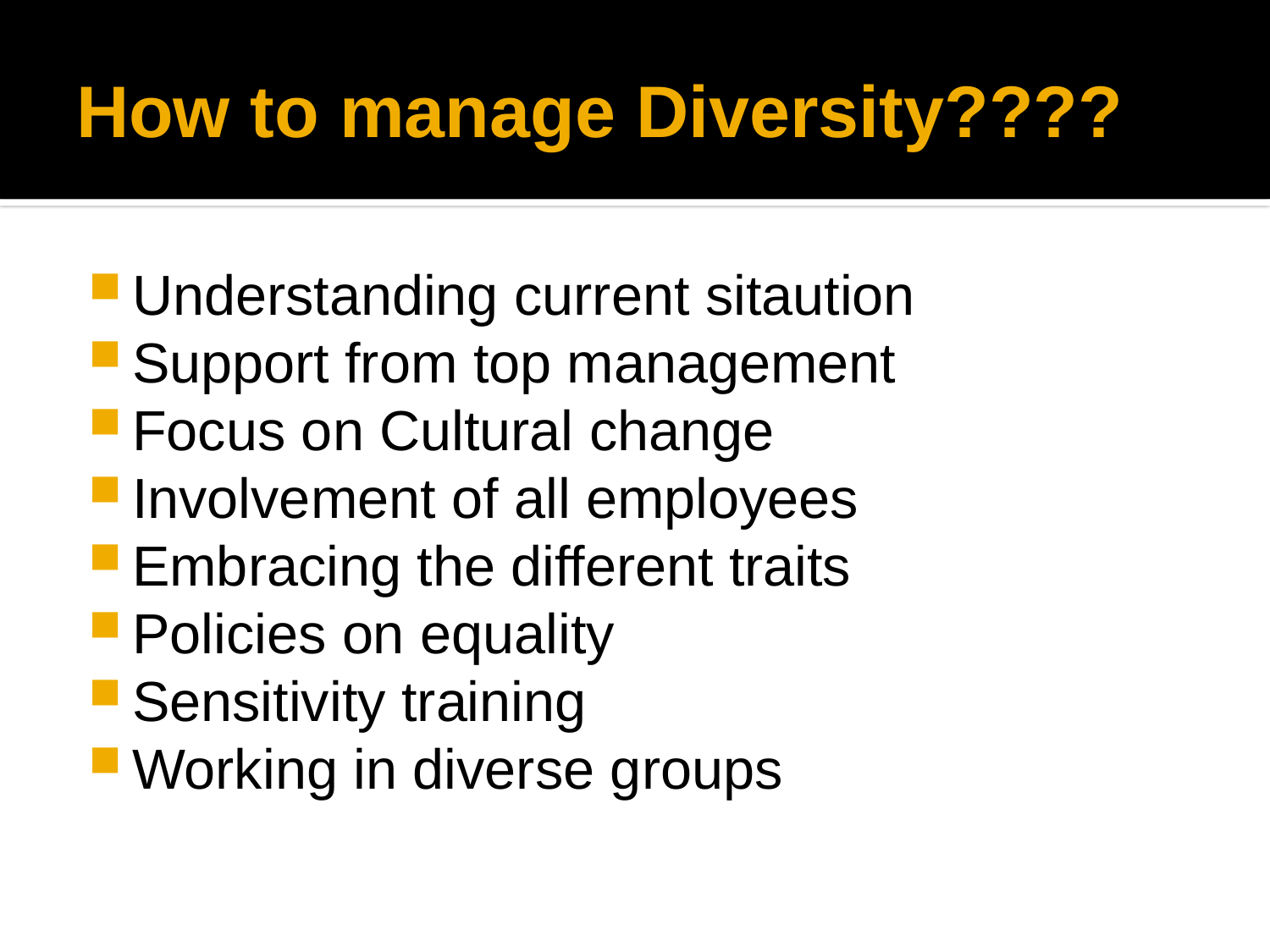

# How to manage Diversity????
Understanding current sitaution
Support from top management
Focus on Cultural change
Involvement of all employees
Embracing the different traits
Policies on equality
Sensitivity training
Working in diverse groups